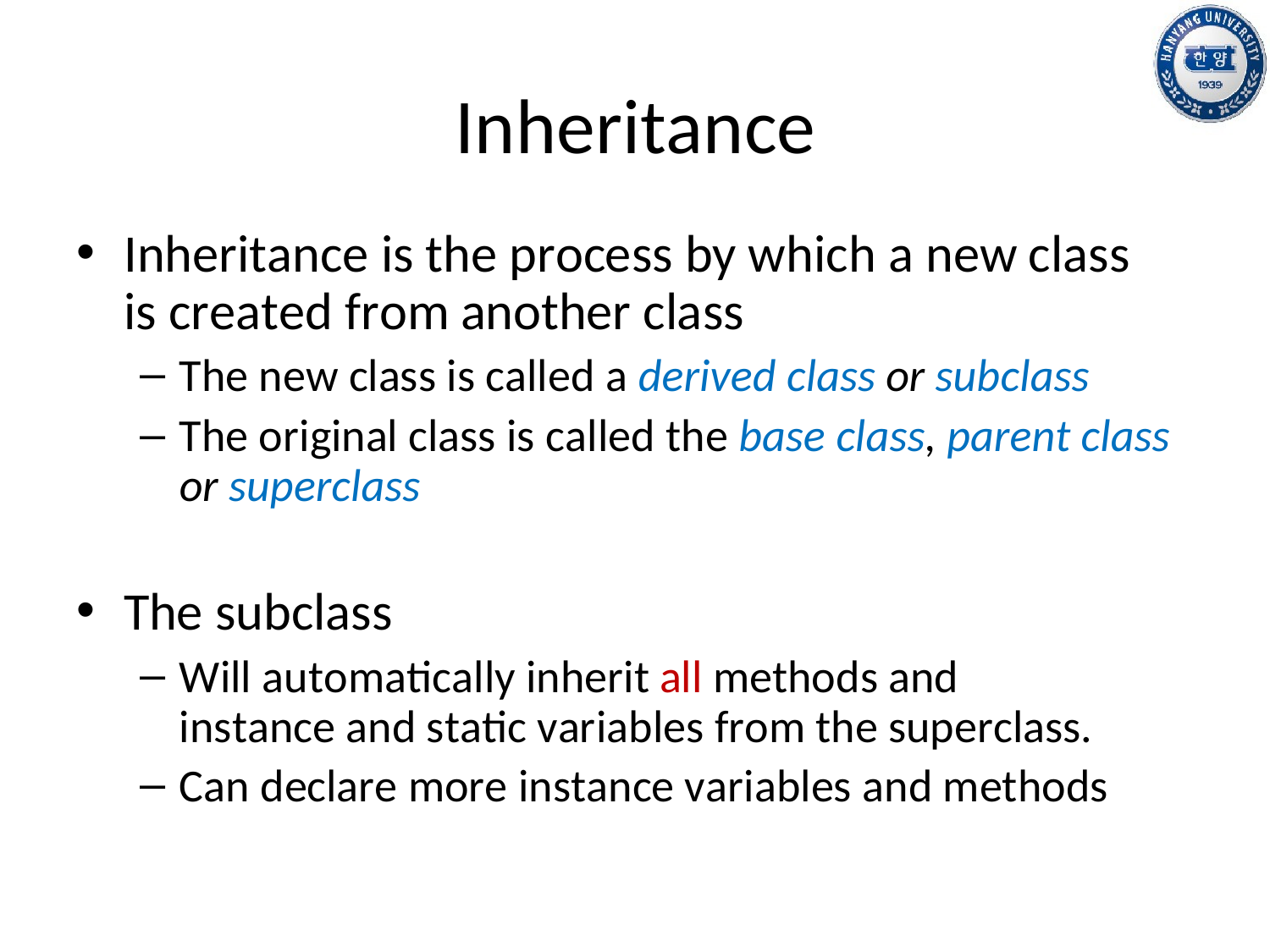

# Inheritance
Inheritance is the process by which a new class is created from another class
The new class is called a derived class or subclass
The original class is called the base class, parent class
or superclass

The subclass

Will automatically inherit all methods and instance and static variables from the superclass.
Can declare more instance variables and methods